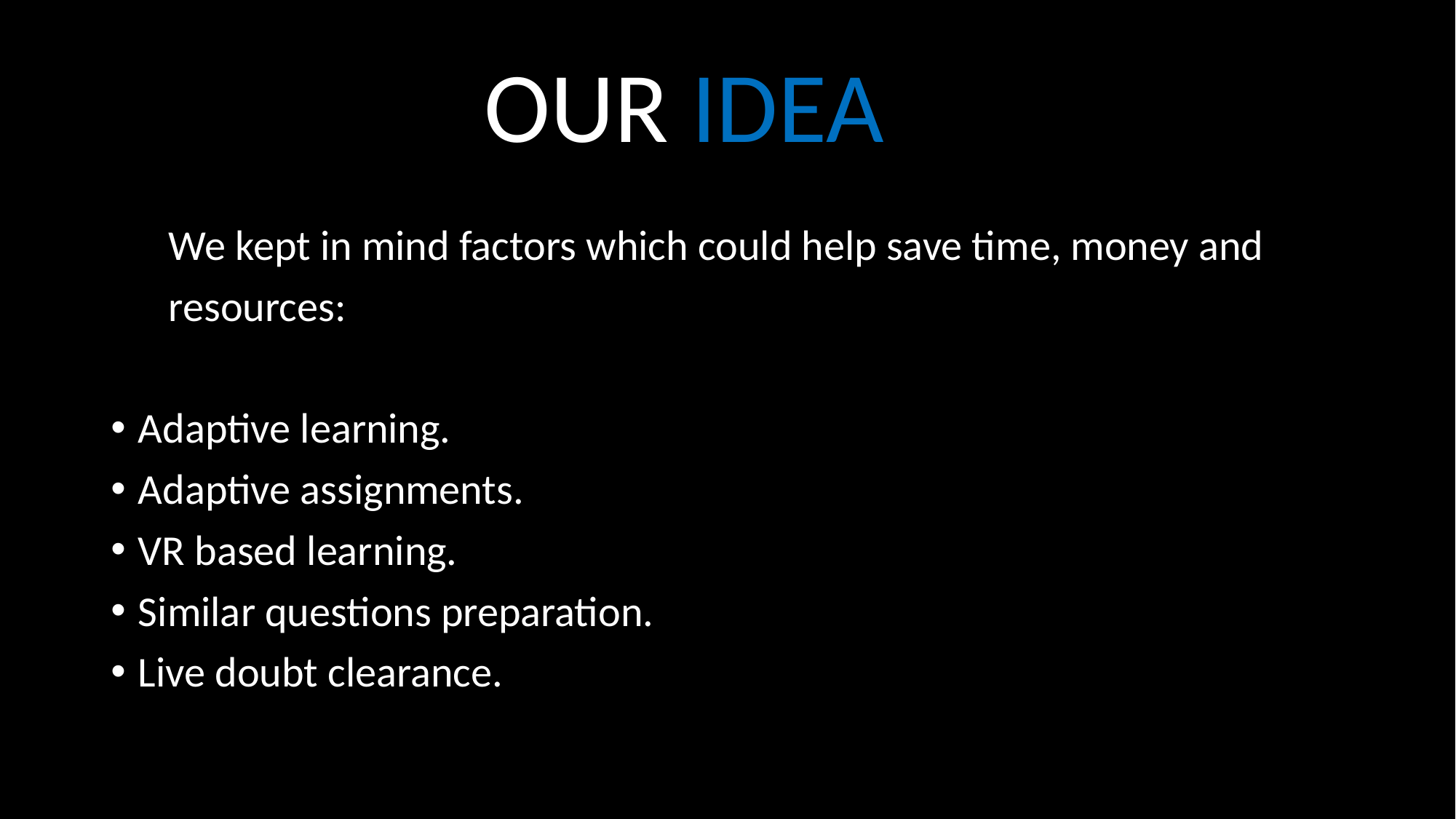

# OUR IDEA
      We kept in mind factors which could help save time, money and
      resources:

Adaptive learning.
Adaptive assignments.
VR based learning.
Similar questions preparation.
Live doubt clearance.